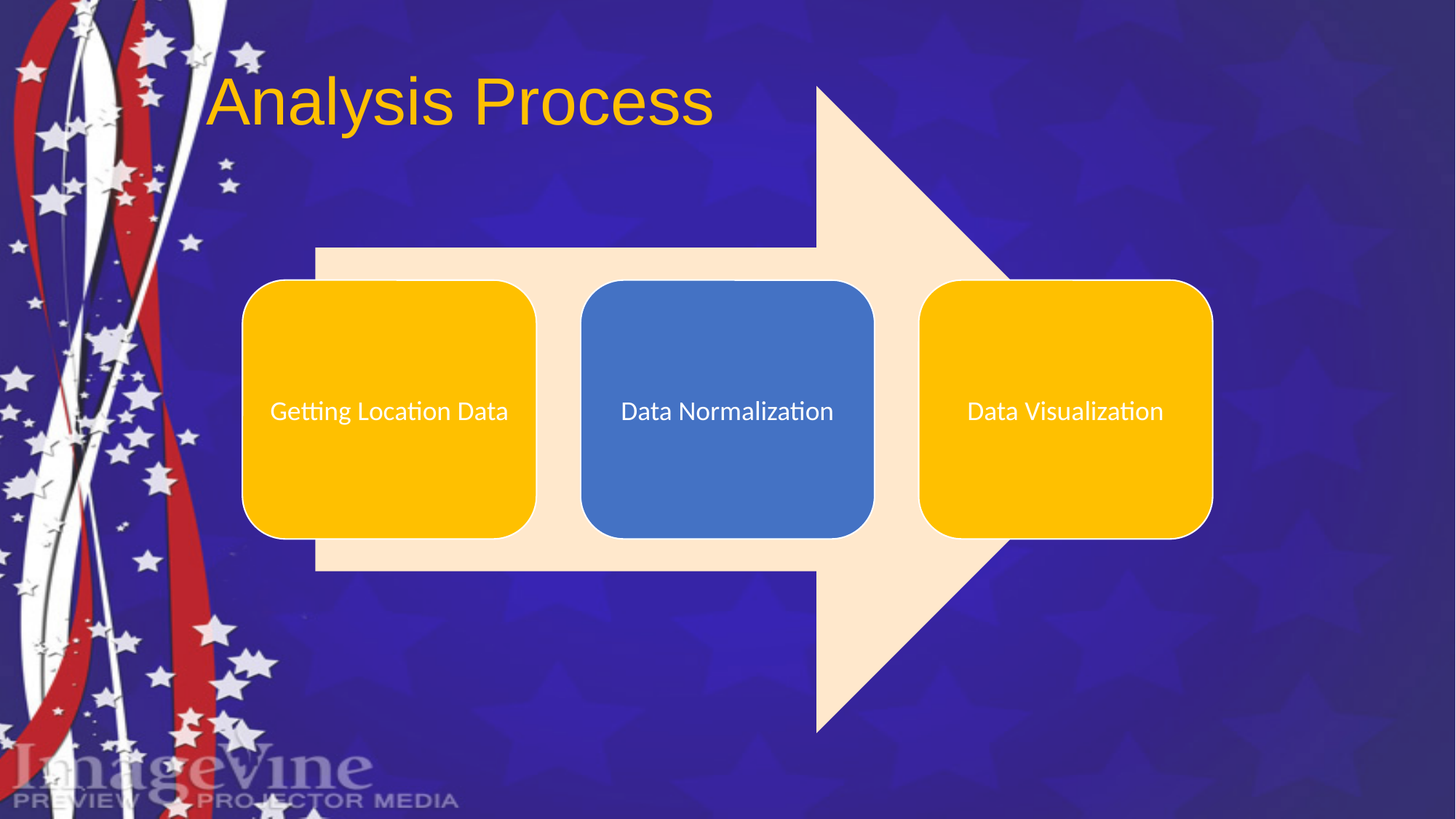

Analysis Process
Getting Location Data
Data Normalization
Data Visualization